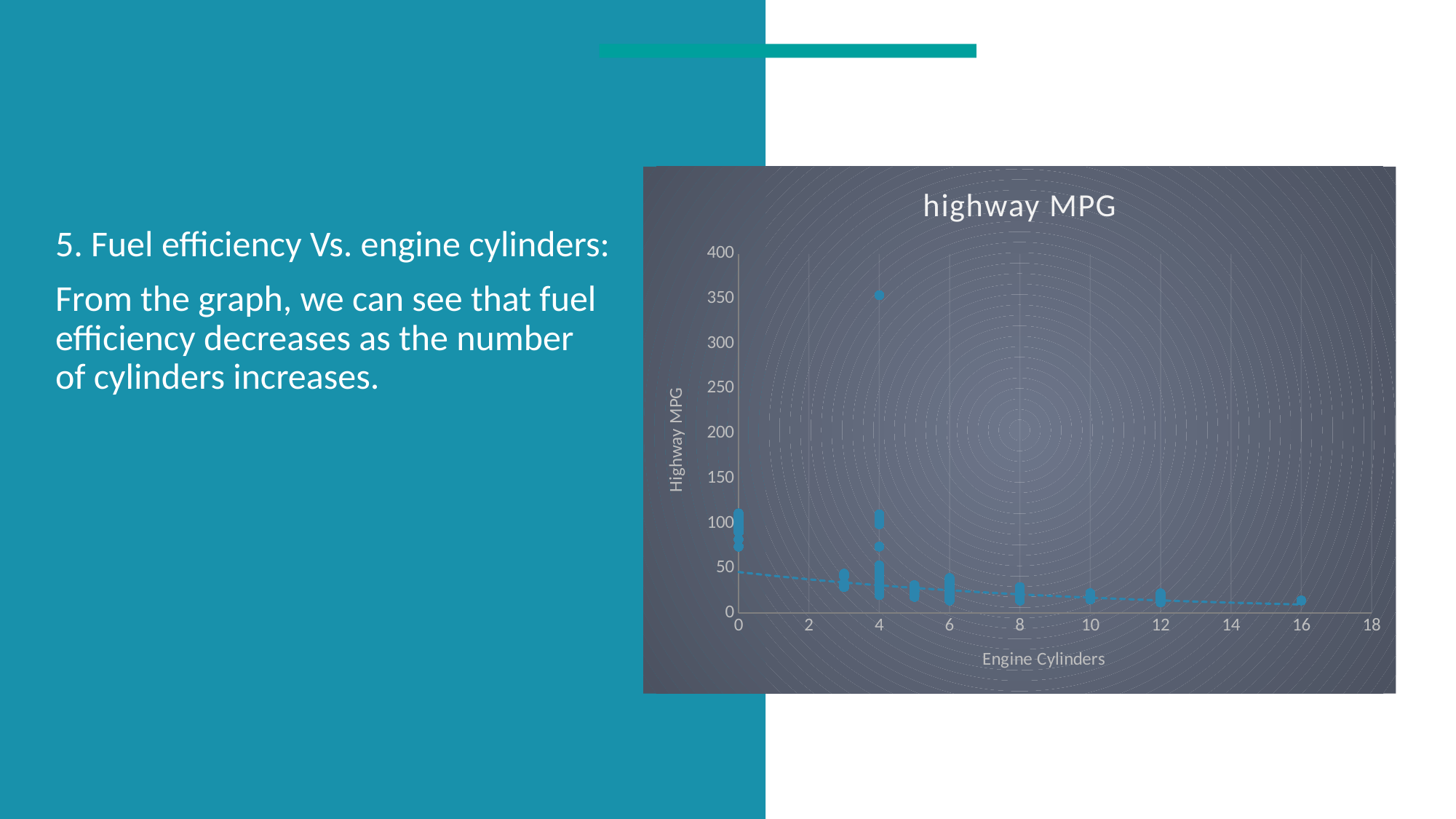

### Chart:

| Category | highway MPG |
|---|---|
5. Fuel efficiency Vs. engine cylinders:
From the graph, we can see that fuel efficiency decreases as the number of cylinders increases.